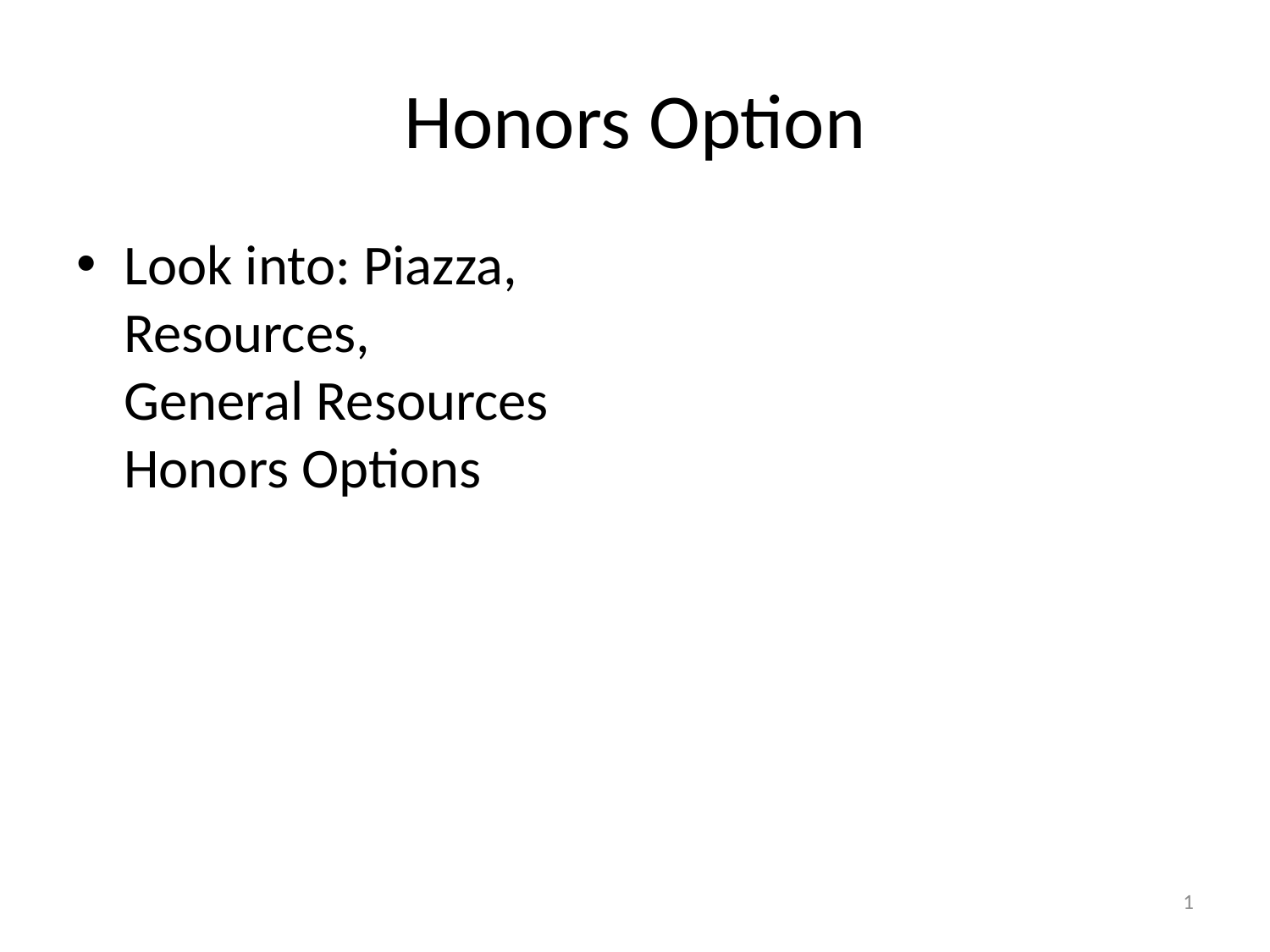

# Honors Option
Look into: Piazza,
Resources,
General Resources
Honors Options
1